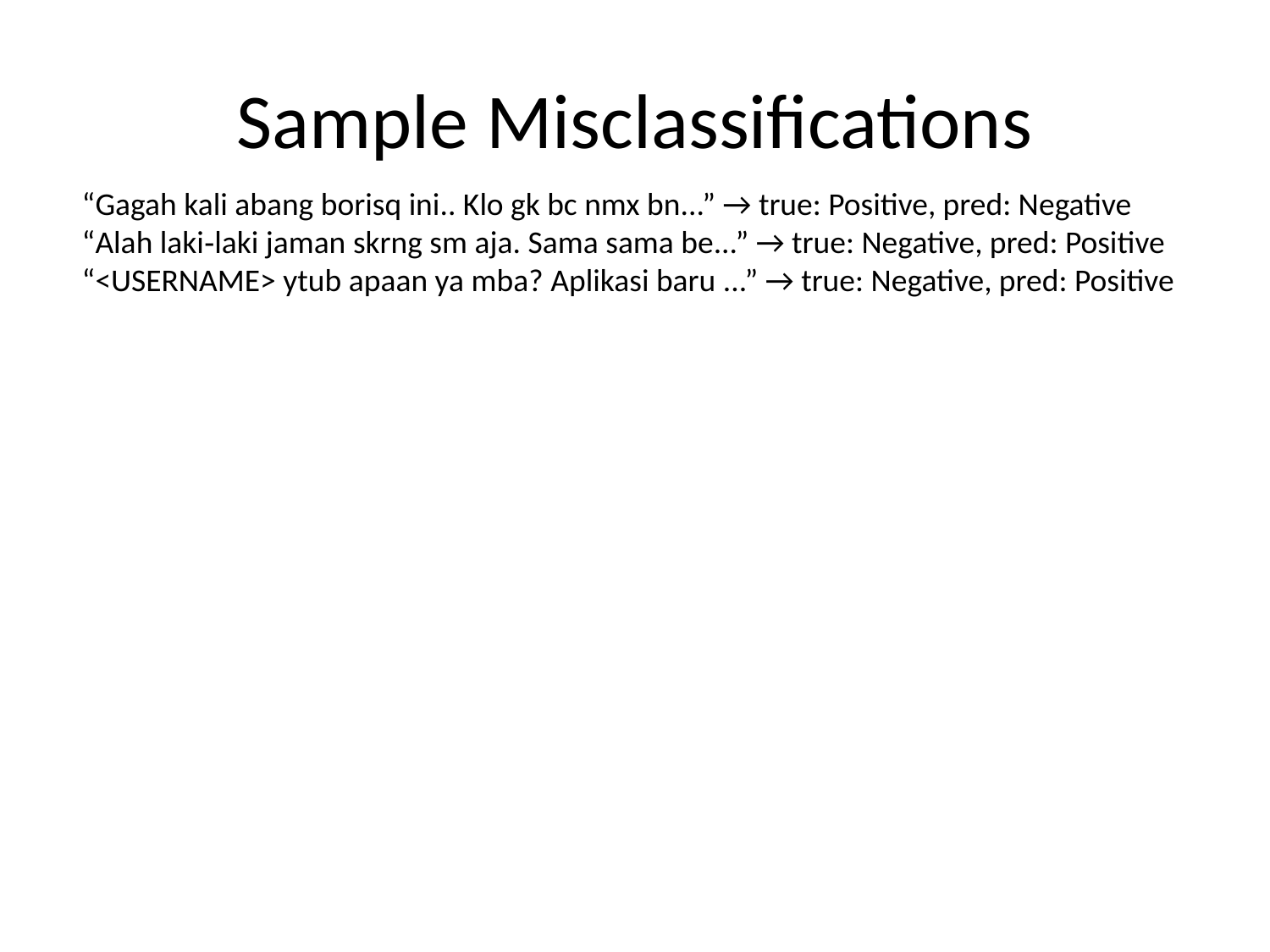

# Sample Misclassifications
“Gagah kali abang borisq ini.. Klo gk bc nmx bn...” → true: Positive, pred: Negative
“Alah laki‑laki jaman skrng sm aja. Sama sama be...” → true: Negative, pred: Positive
“<USERNAME> ytub apaan ya mba? Aplikasi baru ...” → true: Negative, pred: Positive